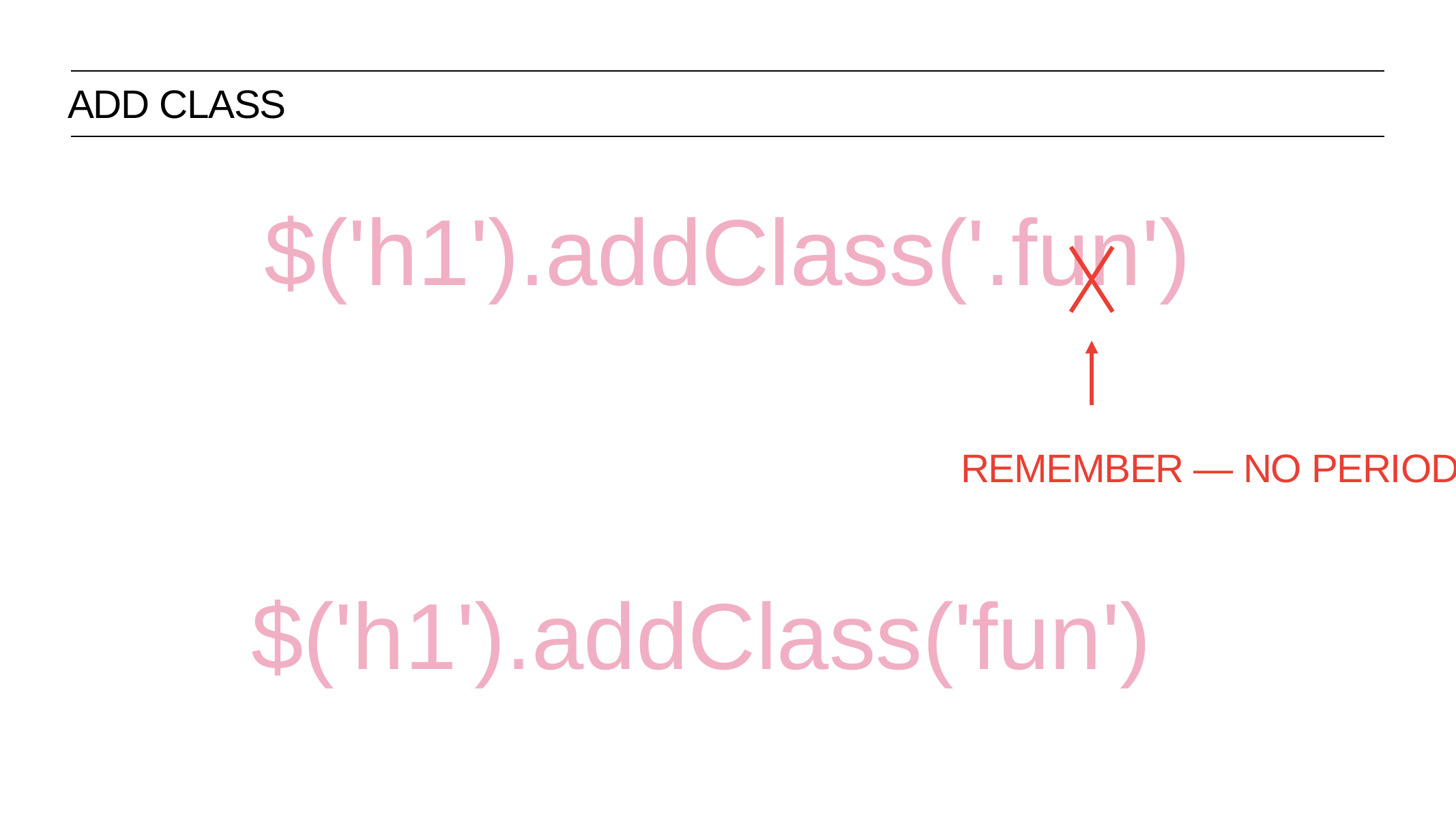

add class

$('h1').addClass('.fun')

Remember — no period!!
$('h1').addClass('fun')